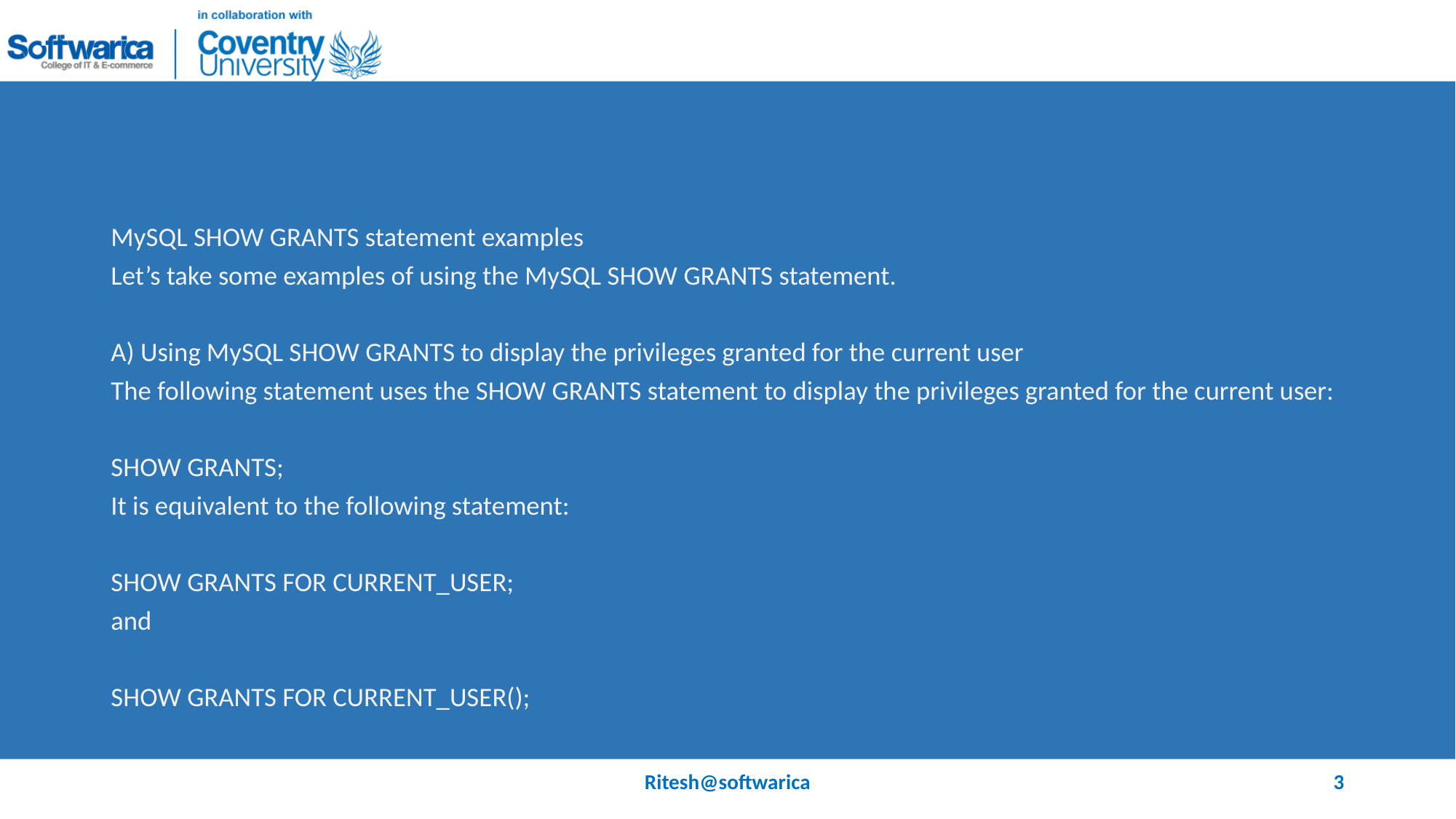

#
MySQL SHOW GRANTS statement examples
Let’s take some examples of using the MySQL SHOW GRANTS statement.

A) Using MySQL SHOW GRANTS to display the privileges granted for the current user
The following statement uses the SHOW GRANTS statement to display the privileges granted for the current user:

SHOW GRANTS;
It is equivalent to the following statement:

SHOW GRANTS FOR CURRENT_USER;
and

SHOW GRANTS FOR CURRENT_USER();
Ritesh@softwarica
3